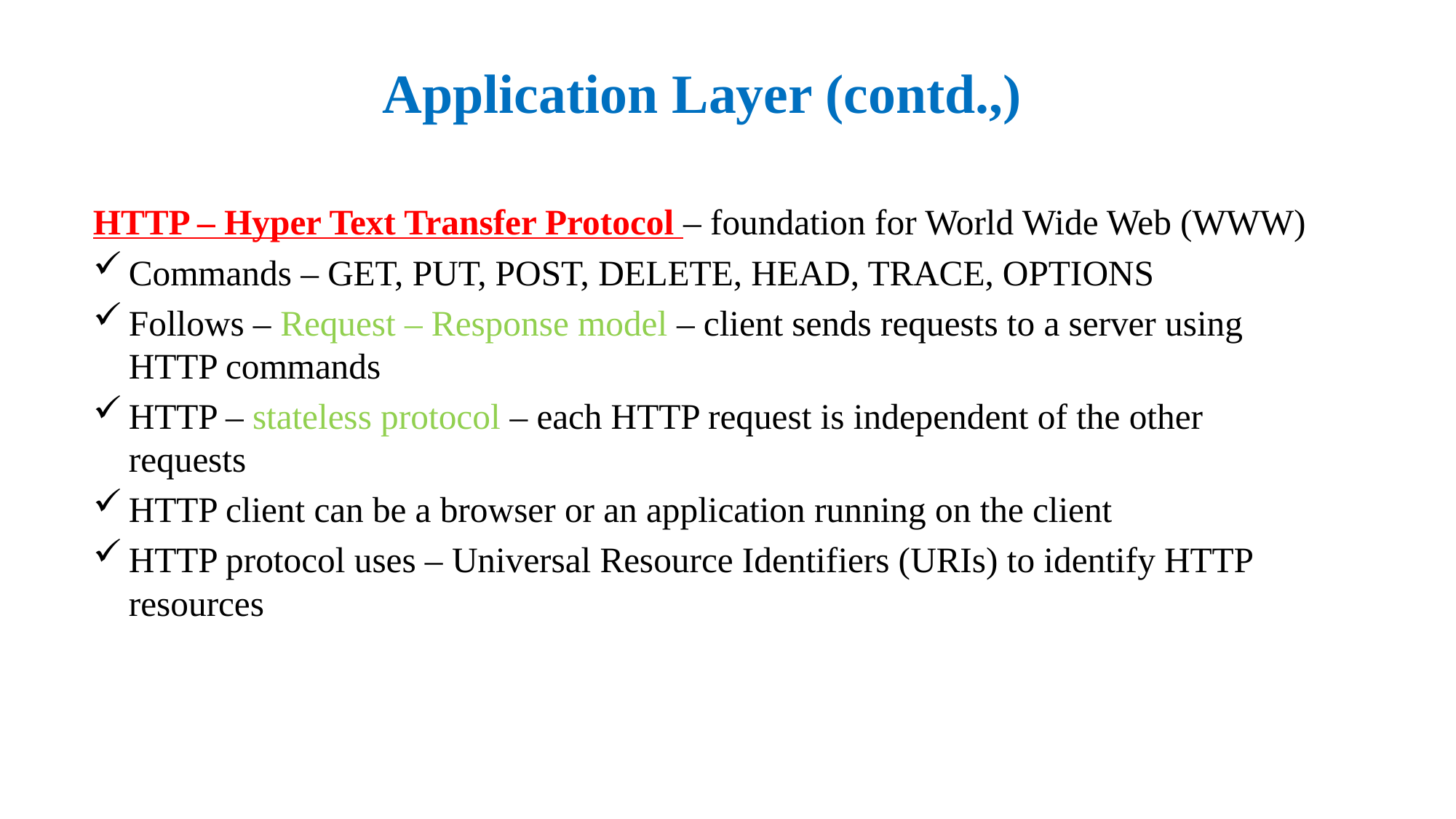

# Application Layer (contd.,)
HTTP – Hyper Text Transfer Protocol – foundation for World Wide Web (WWW)
Commands – GET, PUT, POST, DELETE, HEAD, TRACE, OPTIONS
Follows – Request – Response model – client sends requests to a server using HTTP commands
HTTP – stateless protocol – each HTTP request is independent of the other requests
HTTP client can be a browser or an application running on the client
HTTP protocol uses – Universal Resource Identifiers (URIs) to identify HTTP resources